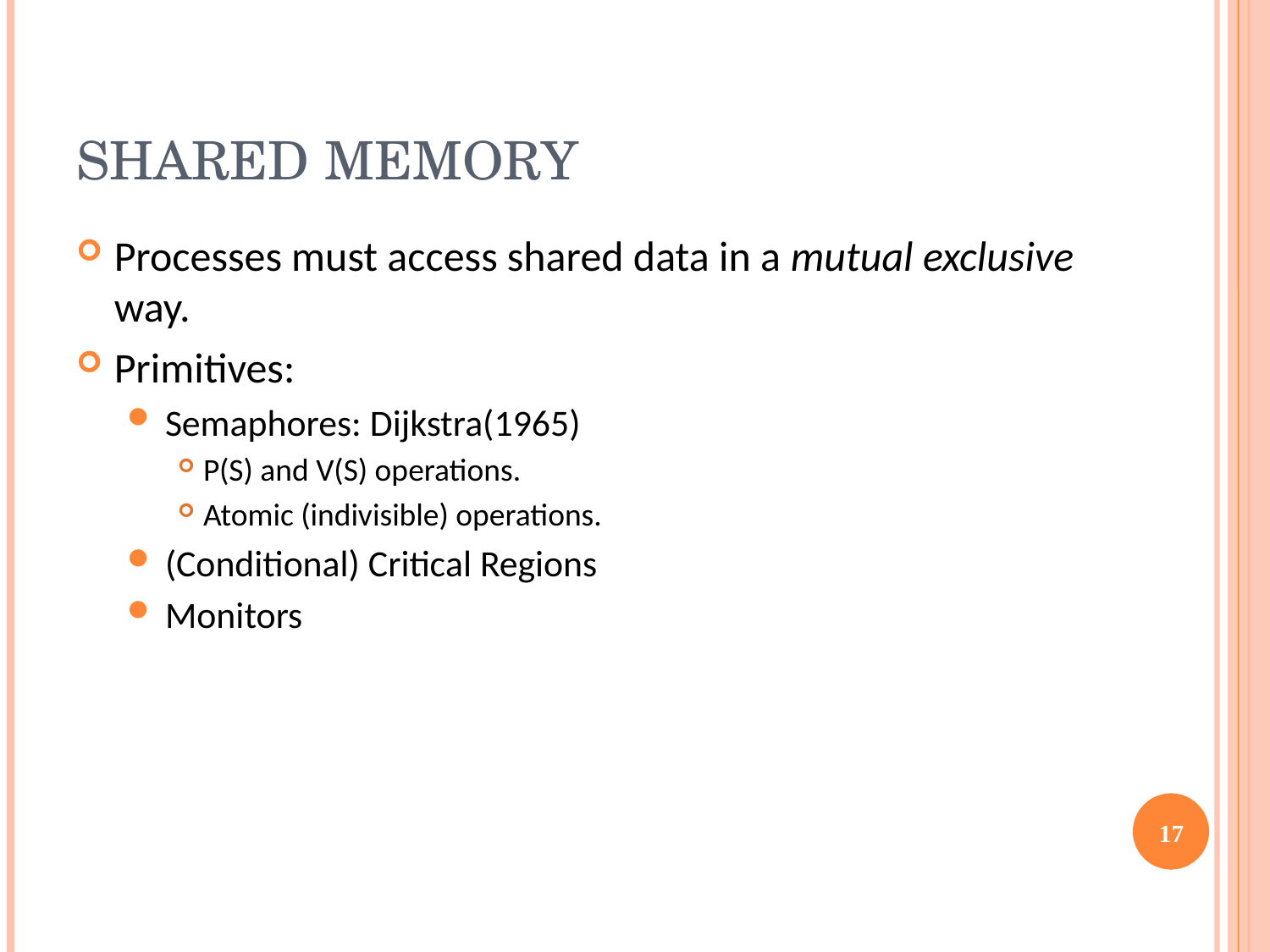

# SHARED MEMORY
Processes must access shared data in a mutual exclusive way.
Primitives:
Semaphores: Dijkstra(1965)
P(S) and V(S) operations.
Atomic (indivisible) operations.
(Conditional) Critical Regions
Monitors
17